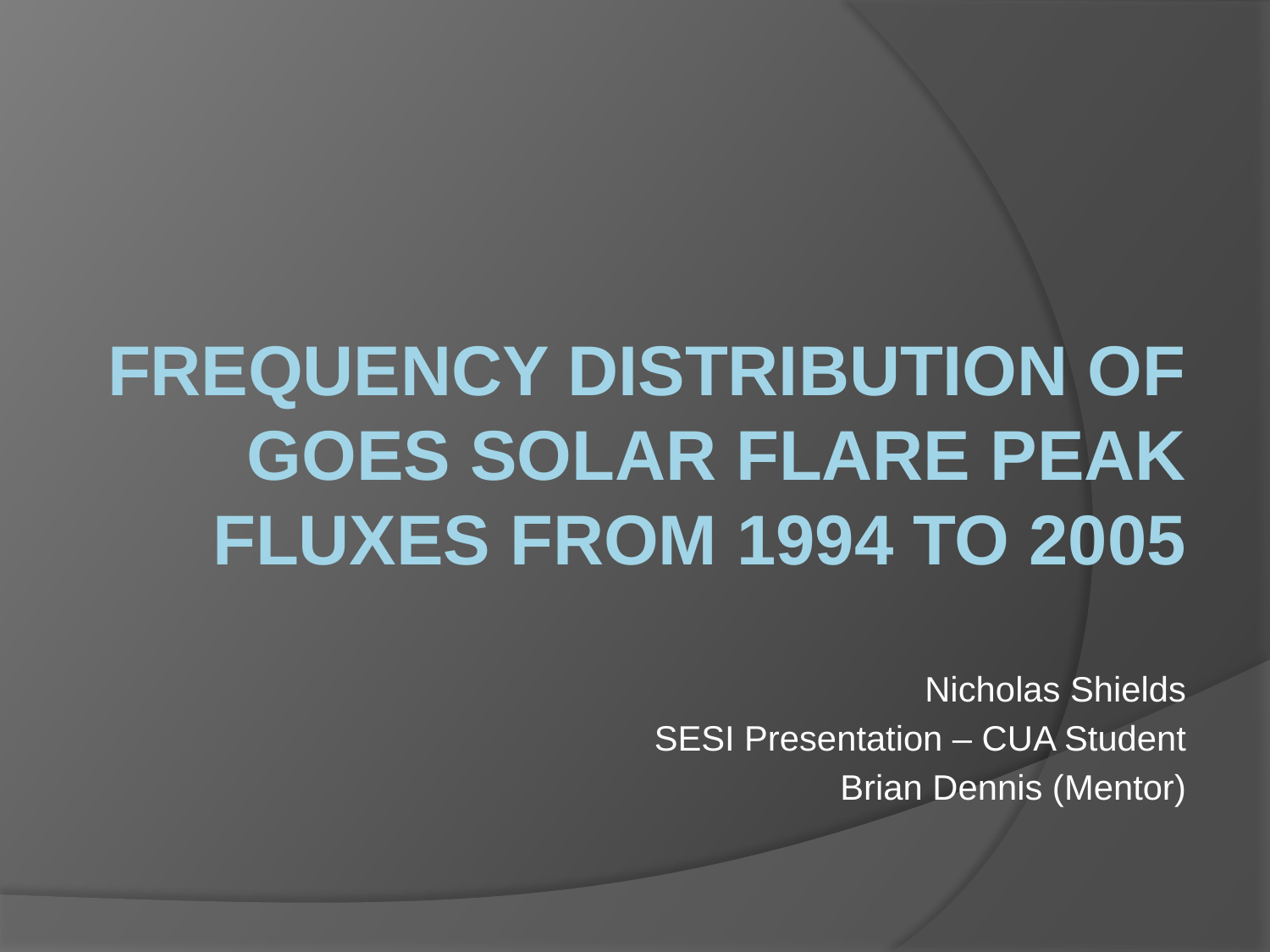

# Frequency Distribution of GOES Solar Flare Peak Fluxes from 1994 to 2005
Nicholas Shields
SESI Presentation – CUA Student
Brian Dennis (Mentor)